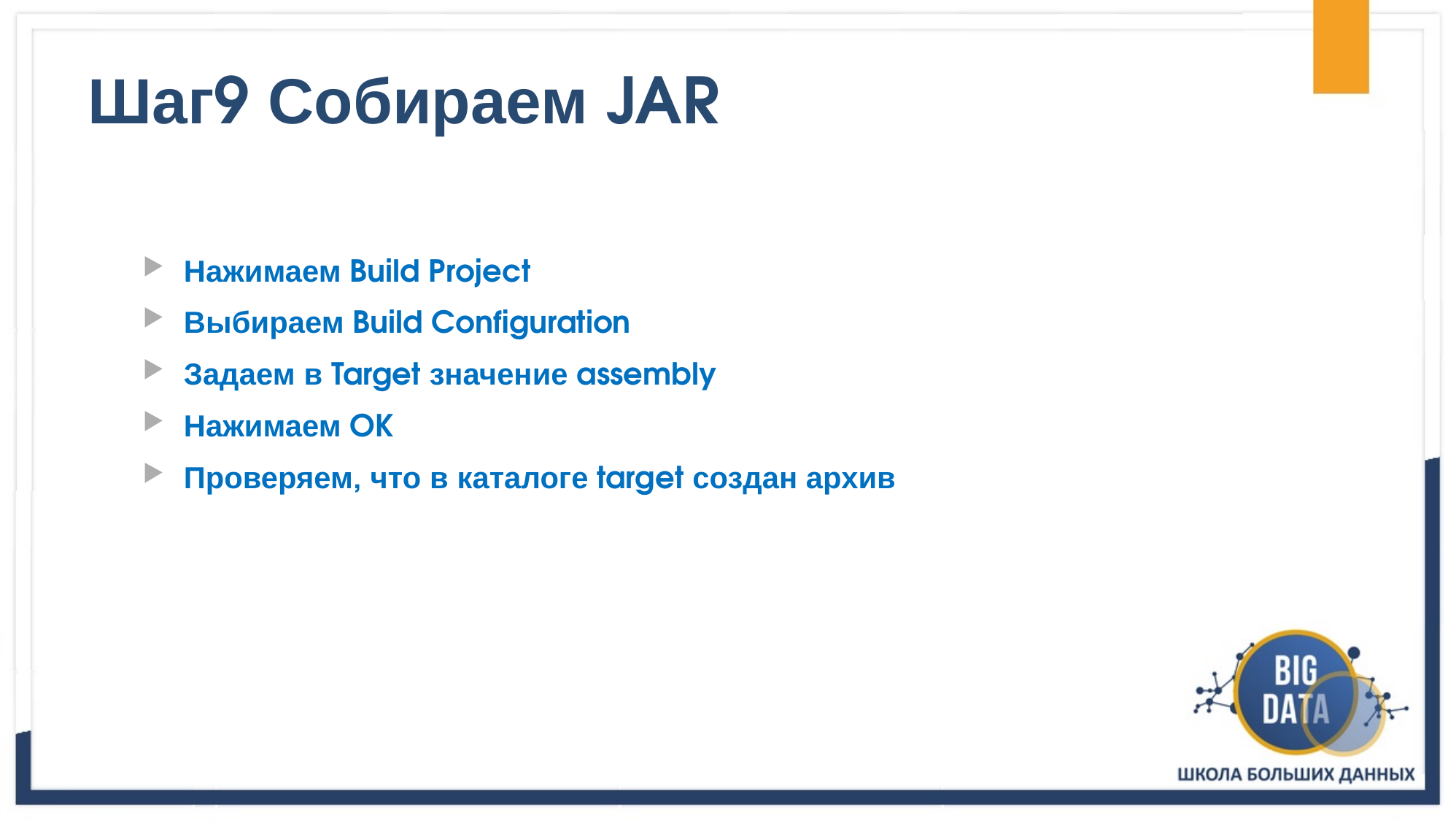

# Шаг9 Собираем JAR
Нажимаем Build Project
Выбираем Build Configuration
Задаем в Target значение assembly
Нажимаем OK
Проверяем, что в каталоге target создан архив